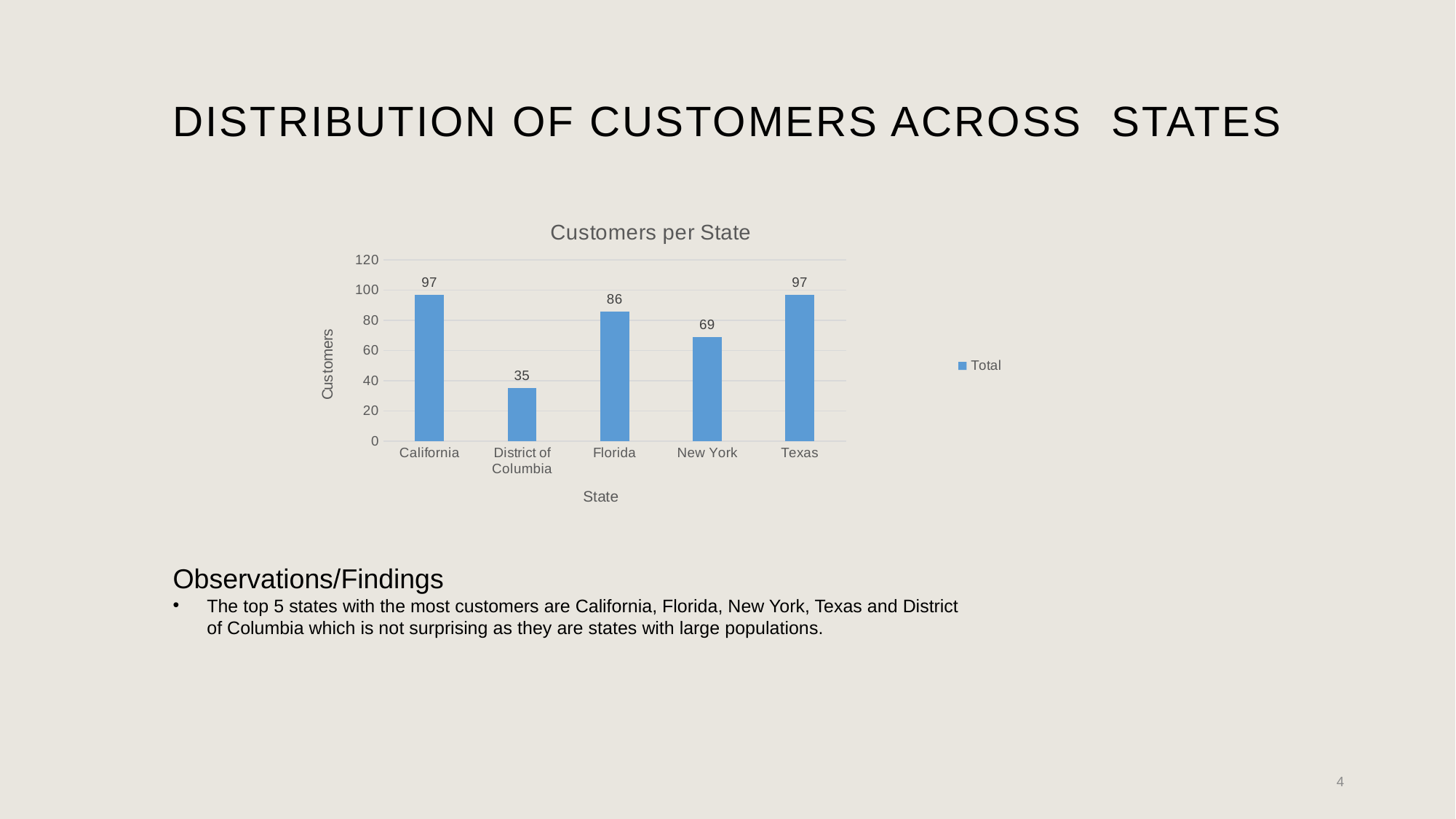

# Distribution OF customers Across  states

### Chart: Customers per State

| Category | Total |
|---|---|
| California | 97.0 |
| District of Columbia | 35.0 |
| Florida | 86.0 |
| New York | 69.0 |
| Texas | 97.0 |
Observations/Findings
The top 5 states with the most customers are California, Florida, New York, Texas and District of Columbia which is not surprising as they are states with large populations.
4